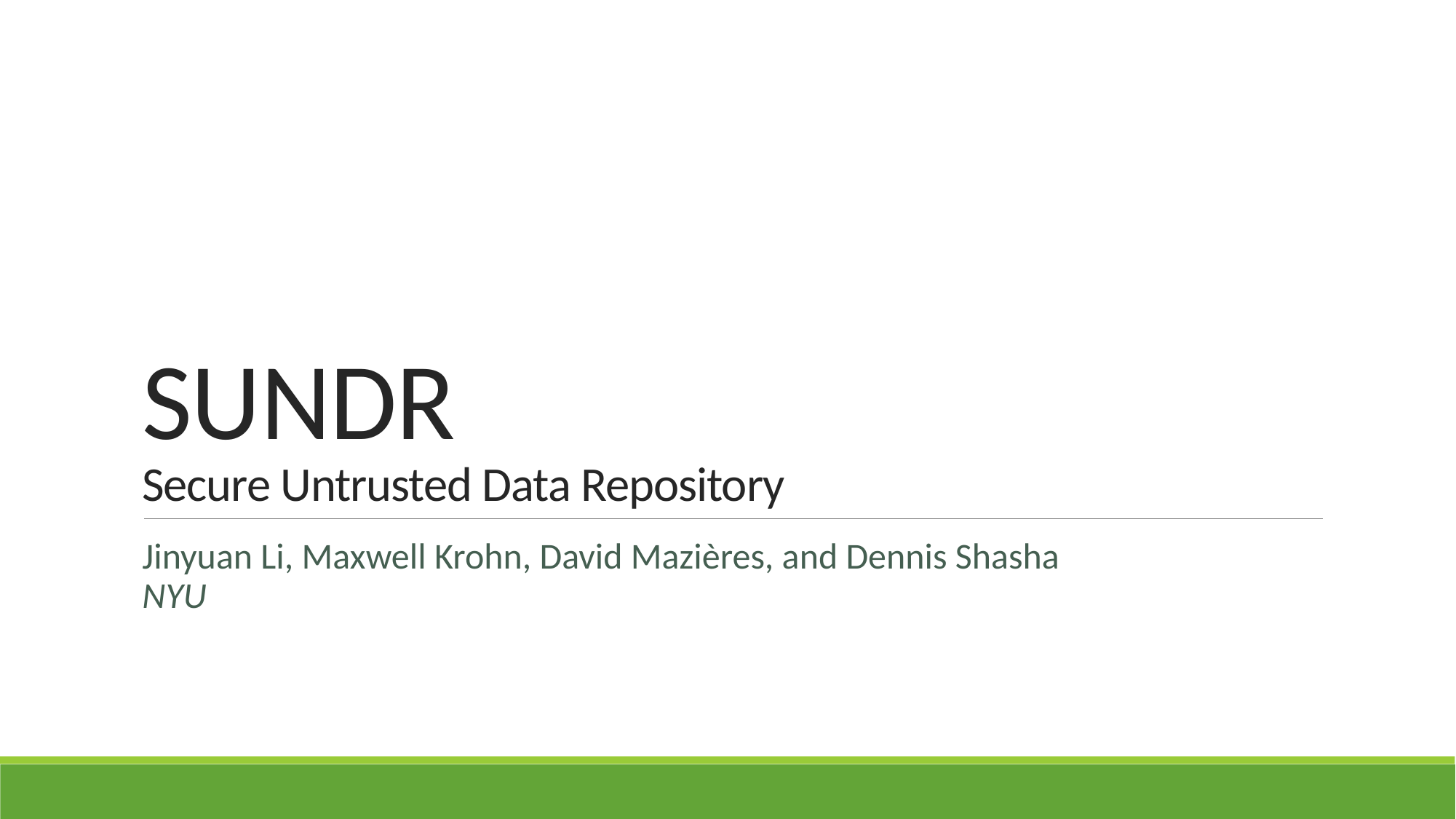

# SUNDR Secure Untrusted Data Repository
Jinyuan Li, Maxwell Krohn, David Mazières, and Dennis Shasha
NYU